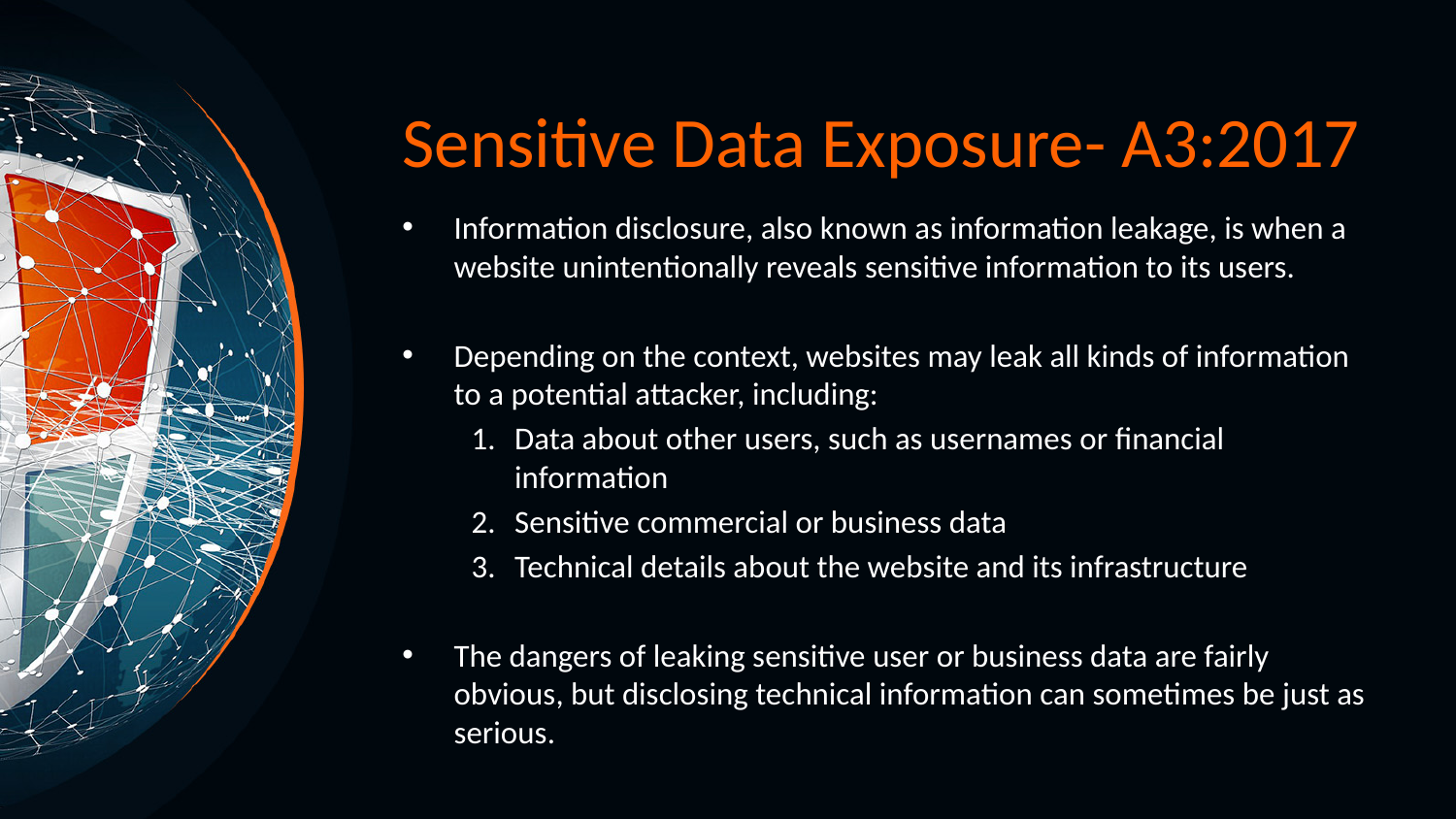

# Sensitive Data Exposure- A3:2017
Information disclosure, also known as information leakage, is when a website unintentionally reveals sensitive information to its users.

Depending on the context, websites may leak all kinds of information to a potential attacker, including:
Data about other users, such as usernames or financial information
Sensitive commercial or business data
Technical details about the website and its infrastructure

The dangers of leaking sensitive user or business data are fairly obvious, but disclosing technical information can sometimes be just as serious.